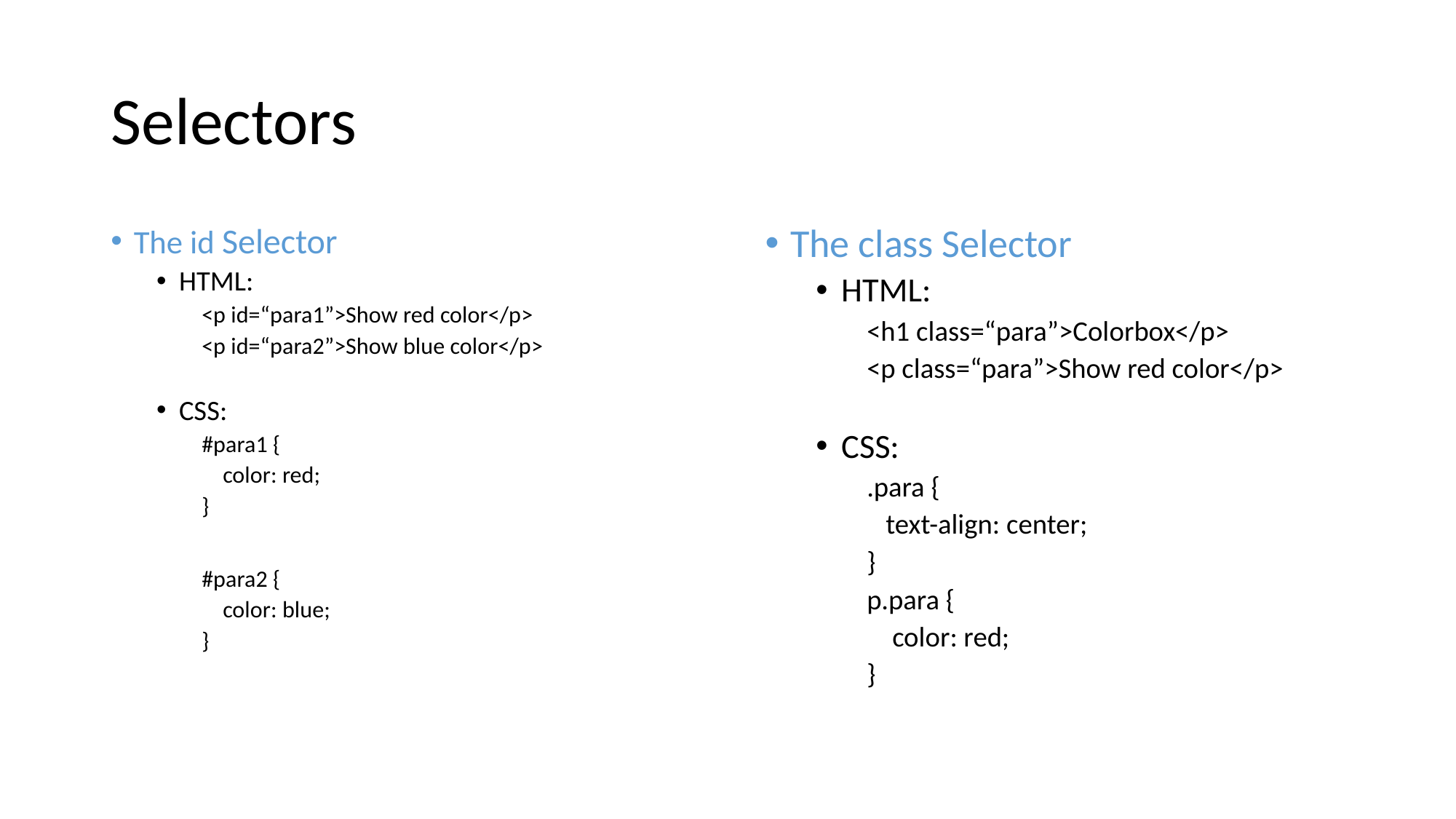

# Selectors
The id Selector
HTML:
<p id=“para1”>Show red color</p>
<p id=“para2”>Show blue color</p>

CSS:
#para1 {
    color: red;
}

#para2 {
    color: blue;
}

The class Selector
HTML:
<h1 class=“para”>Colorbox</p>
<p class=“para”>Show red color</p>

CSS:
.para {
   text-align: center;
}
p.para {
    color: red;
}